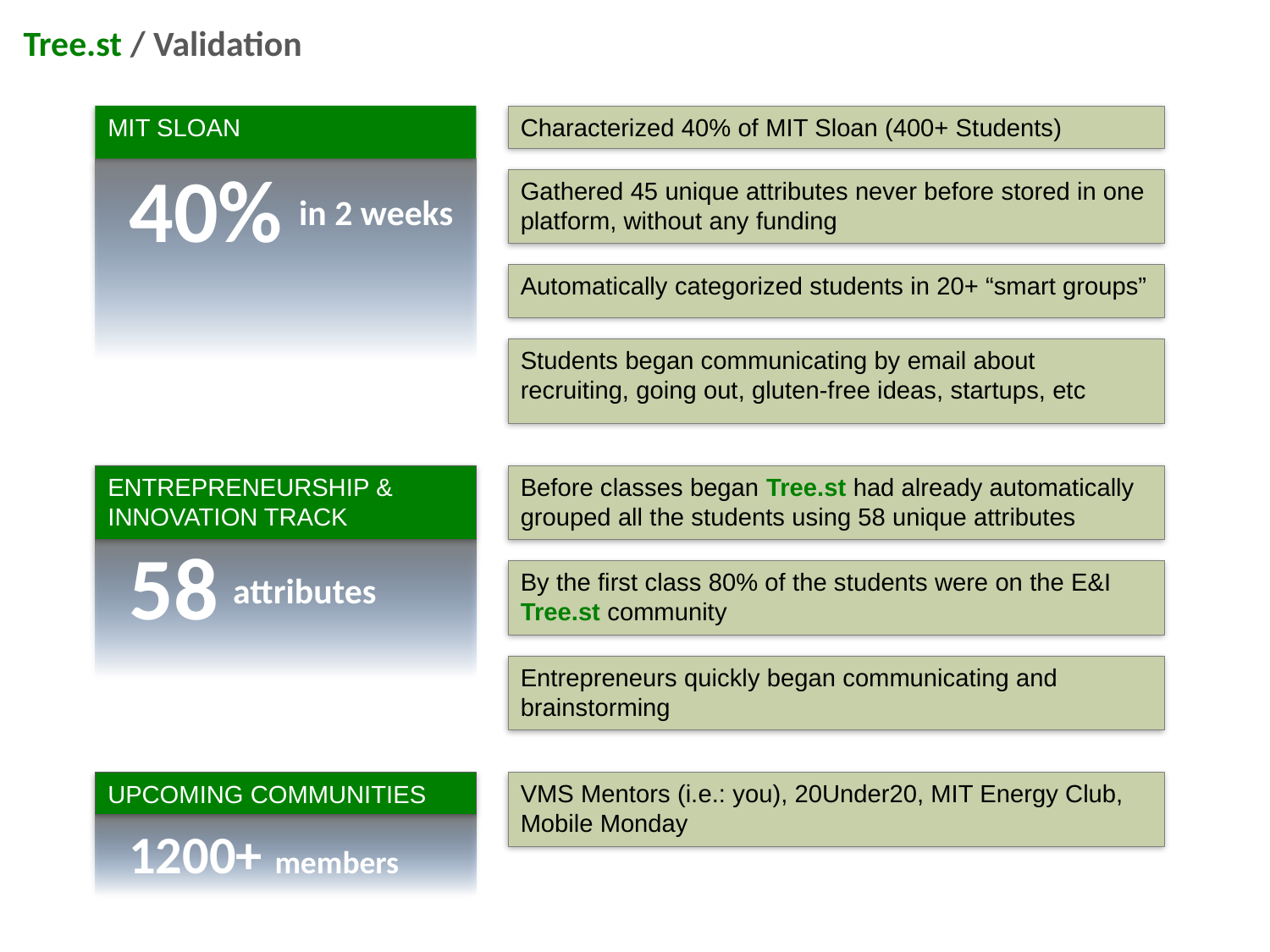

Tree.st / Validation
MIT SLOAN
Characterized 40% of MIT Sloan (400+ Students)
40%

Gathered 45 unique attributes never before stored in one platform, without any funding
in 2 weeks
Automatically categorized students in 20+ “smart groups”
Students began communicating by email about recruiting, going out, gluten-free ideas, startups, etc
ENTREPRENEURSHIP & INNOVATION TRACK
Before classes began Tree.st had already automatically
grouped all the students using 58 unique attributes
58

By the first class 80% of the students were on the E&I Tree.st community
attributes
Entrepreneurs quickly began communicating and brainstorming
UPCOMING COMMUNITIES
VMS Mentors (i.e.: you), 20Under20, MIT Energy Club, Mobile Monday

1200+ members